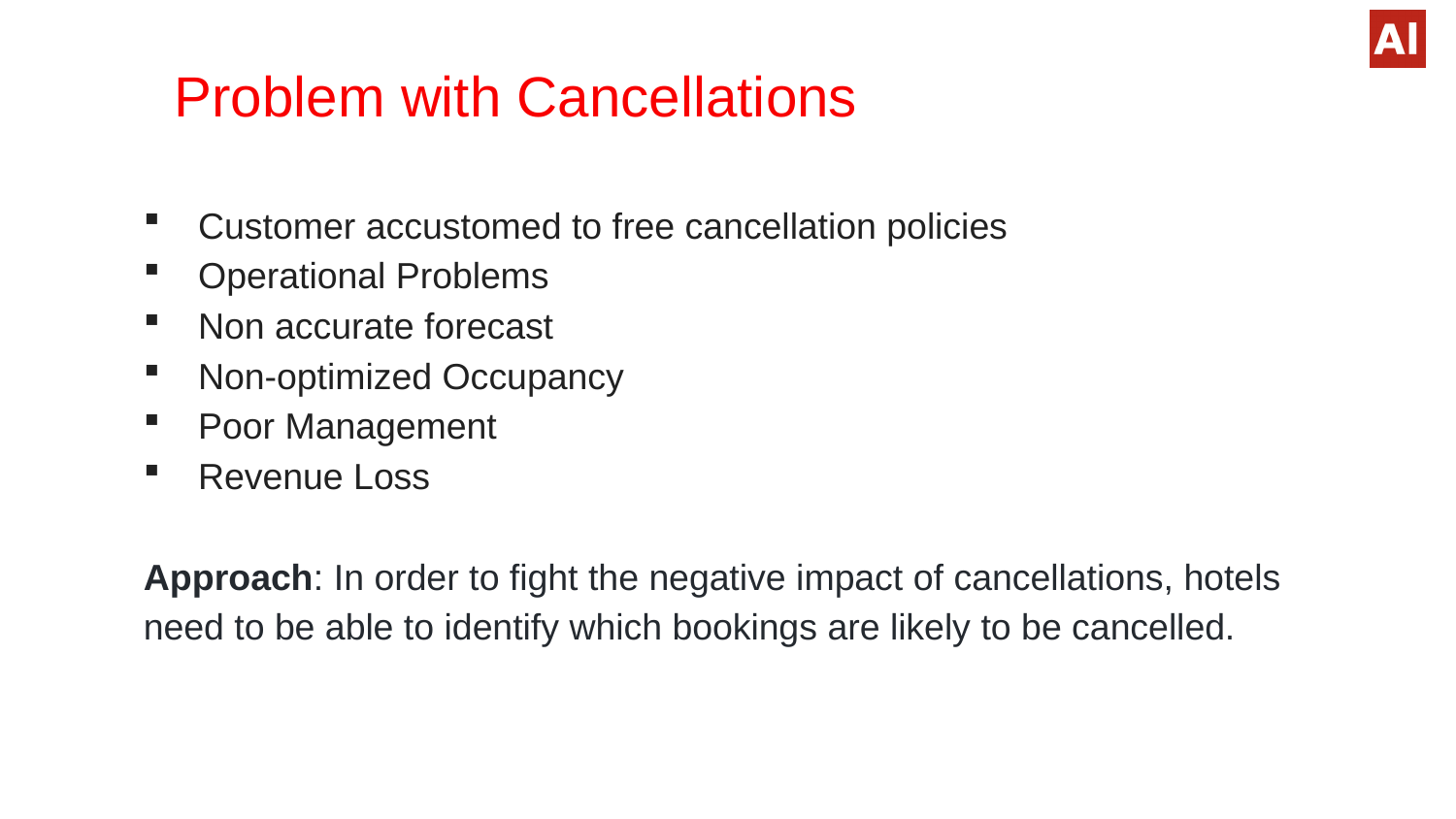

# Problem with Cancellations
Customer accustomed to free cancellation policies
Operational Problems
Non accurate forecast
Non-optimized Occupancy
Poor Management
Revenue Loss

Approach: In order to fight the negative impact of cancellations, hotels need to be able to identify which bookings are likely to be cancelled.